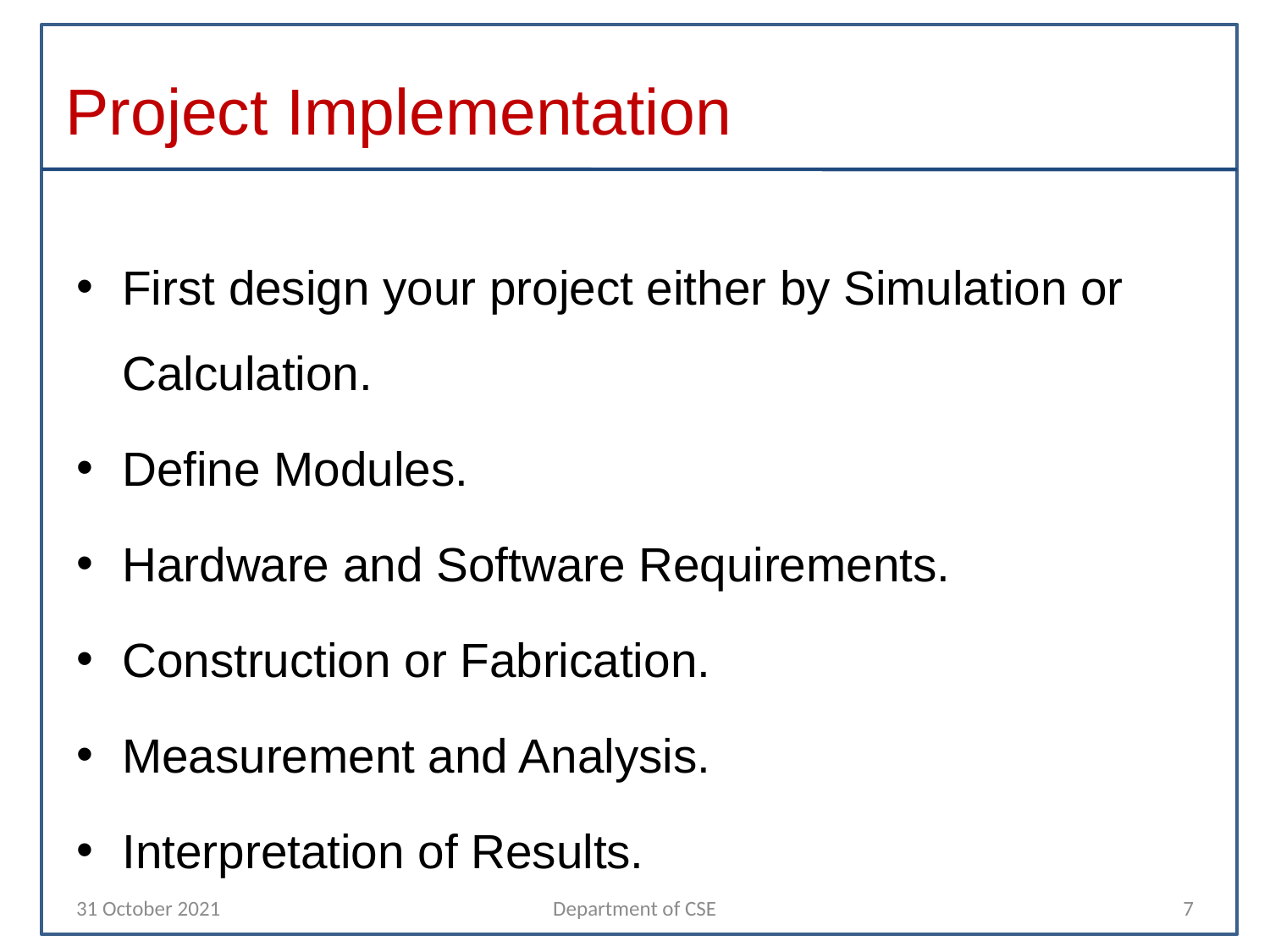

# Project Implementation
First design your project either by Simulation or Calculation.
Define Modules.
Hardware and Software Requirements.
Construction or Fabrication.
Measurement and Analysis.
Interpretation of Results.

31 October 2021
Department of CSE
7